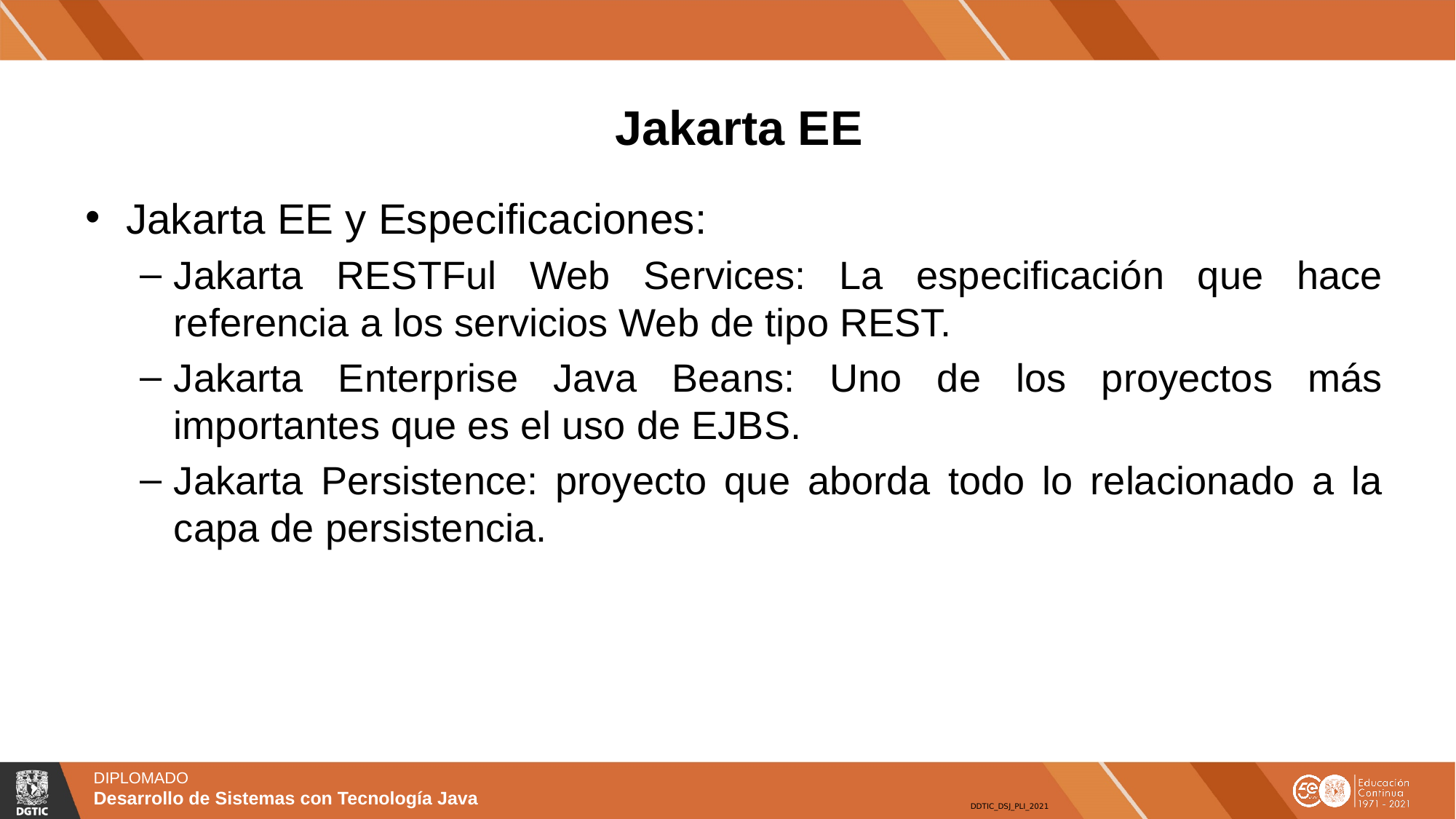

# Jakarta EE
Jakarta EE y Especificaciones:
Jakarta RESTFul Web Services: La especificación que hace referencia a los servicios Web de tipo REST.
Jakarta Enterprise Java Beans: Uno de los proyectos más importantes que es el uso de EJBS.
Jakarta Persistence: proyecto que aborda todo lo relacionado a la capa de persistencia.